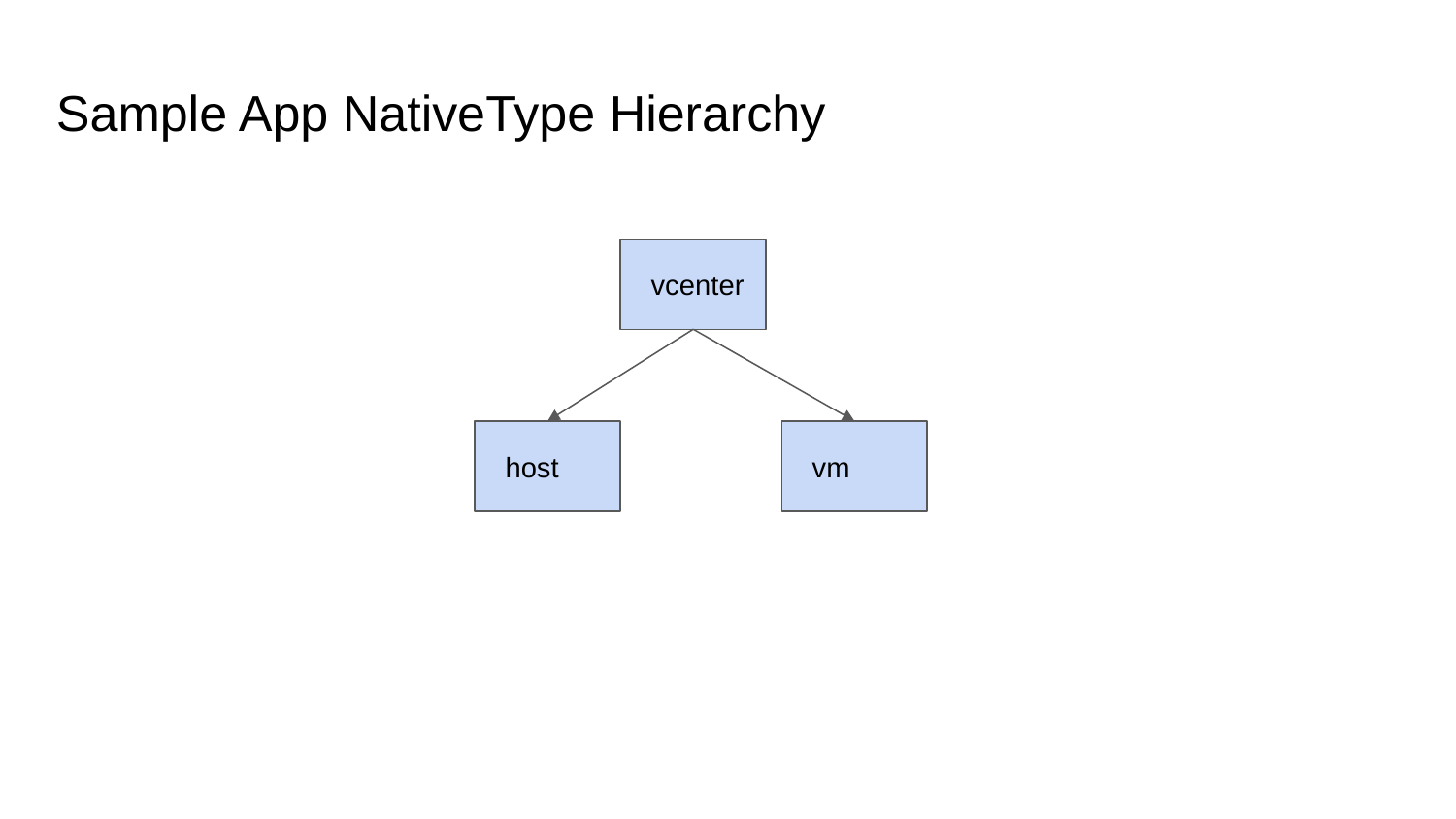

Sample App NativeType Hierarchy
  vcenter
  host
  vm